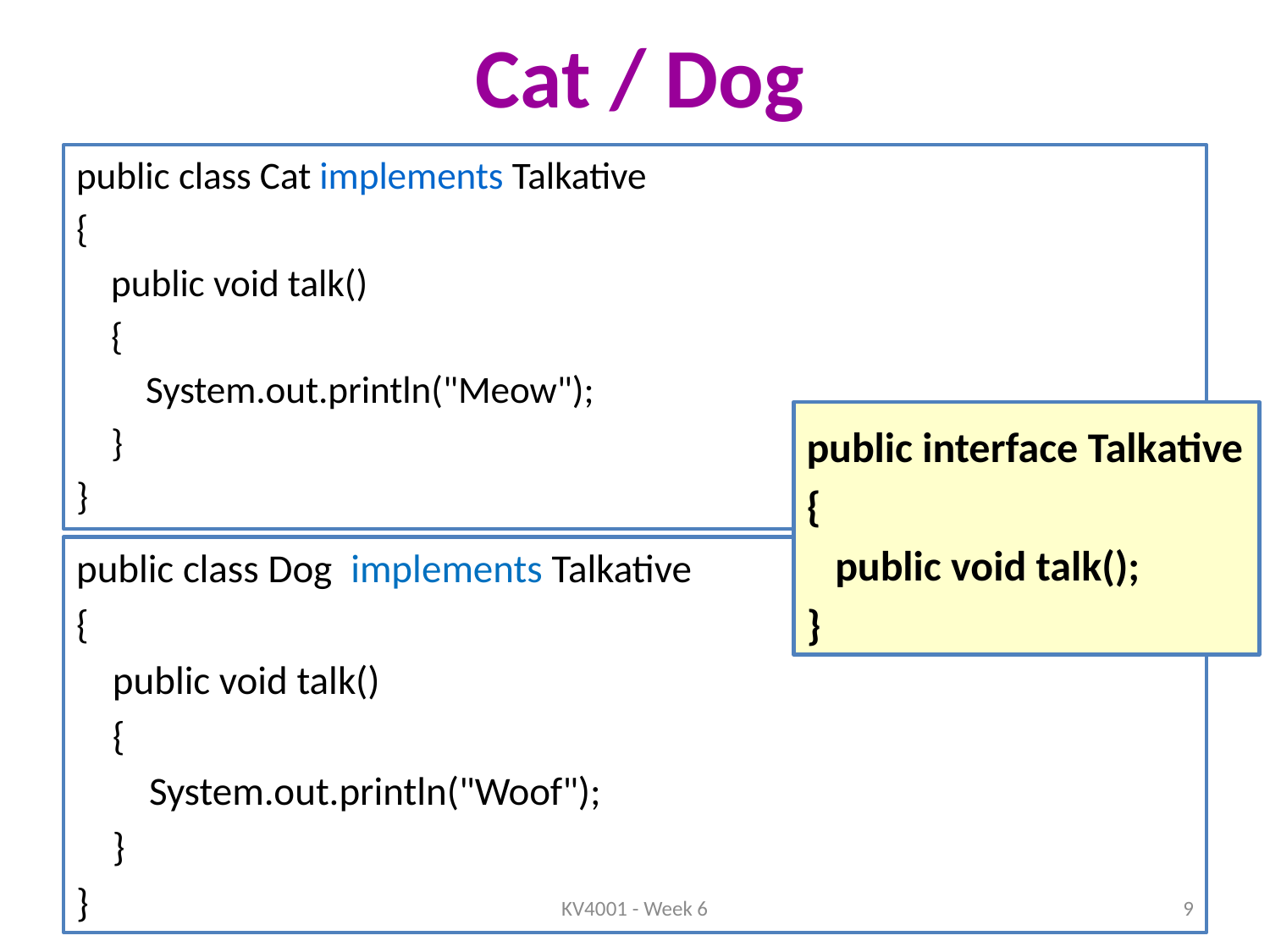

Cat / Dog
public class Cat implements Talkative
{
    public void talk()
    {
        System.out.println("Meow");
    }
}

public interface Talkative
{
   public void talk();
}
public class Dog  implements Talkative
{
    public void talk()
    {
        System.out.println("Woof");
    }
}

KV4001 - Week 6
9